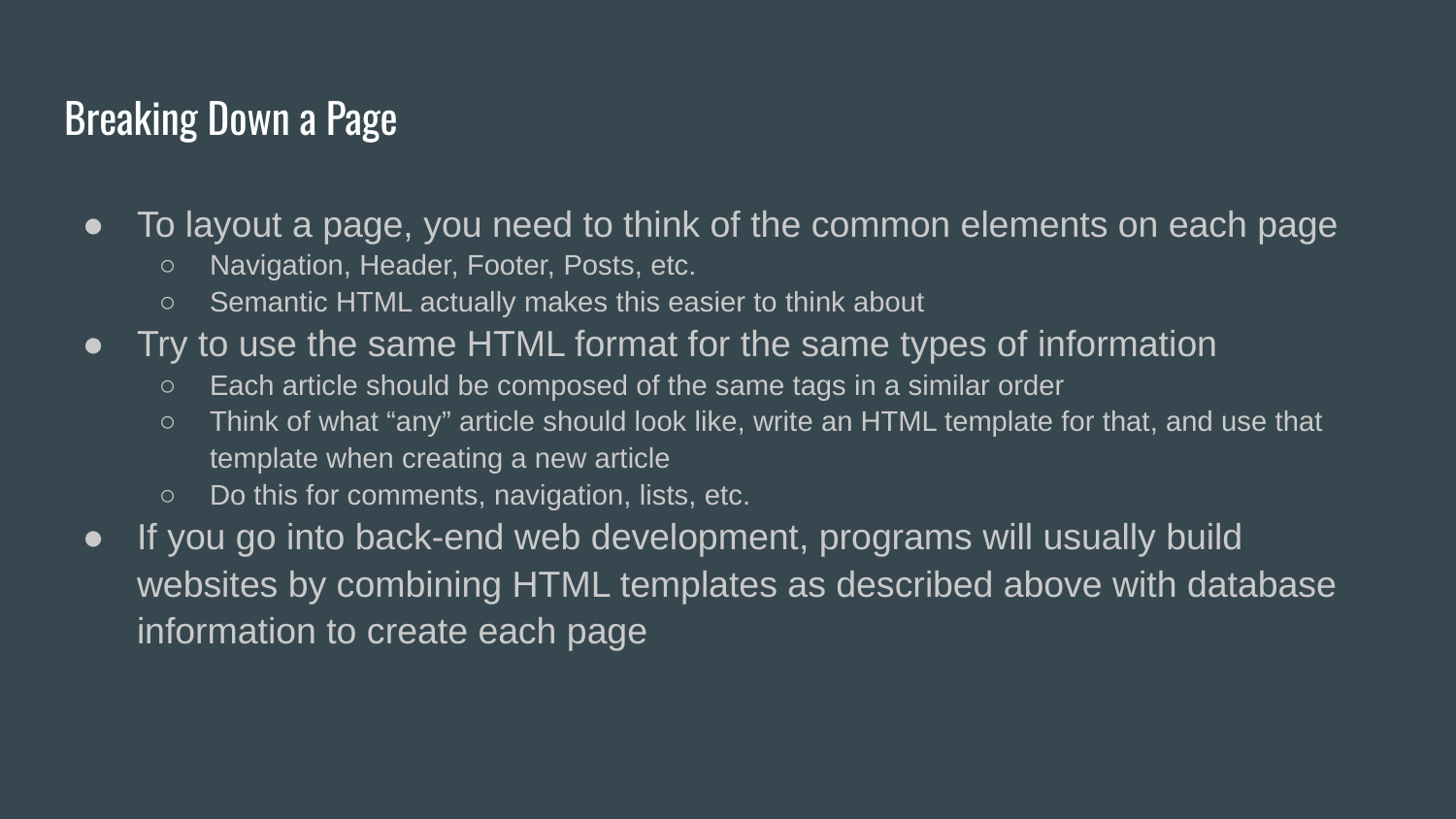

# Breaking Down a Page
To layout a page, you need to think of the common elements on each page
Navigation, Header, Footer, Posts, etc.
Semantic HTML actually makes this easier to think about
Try to use the same HTML format for the same types of information
Each article should be composed of the same tags in a similar order
Think of what “any” article should look like, write an HTML template for that, and use that template when creating a new article
Do this for comments, navigation, lists, etc.
If you go into back-end web development, programs will usually build websites by combining HTML templates as described above with database information to create each page